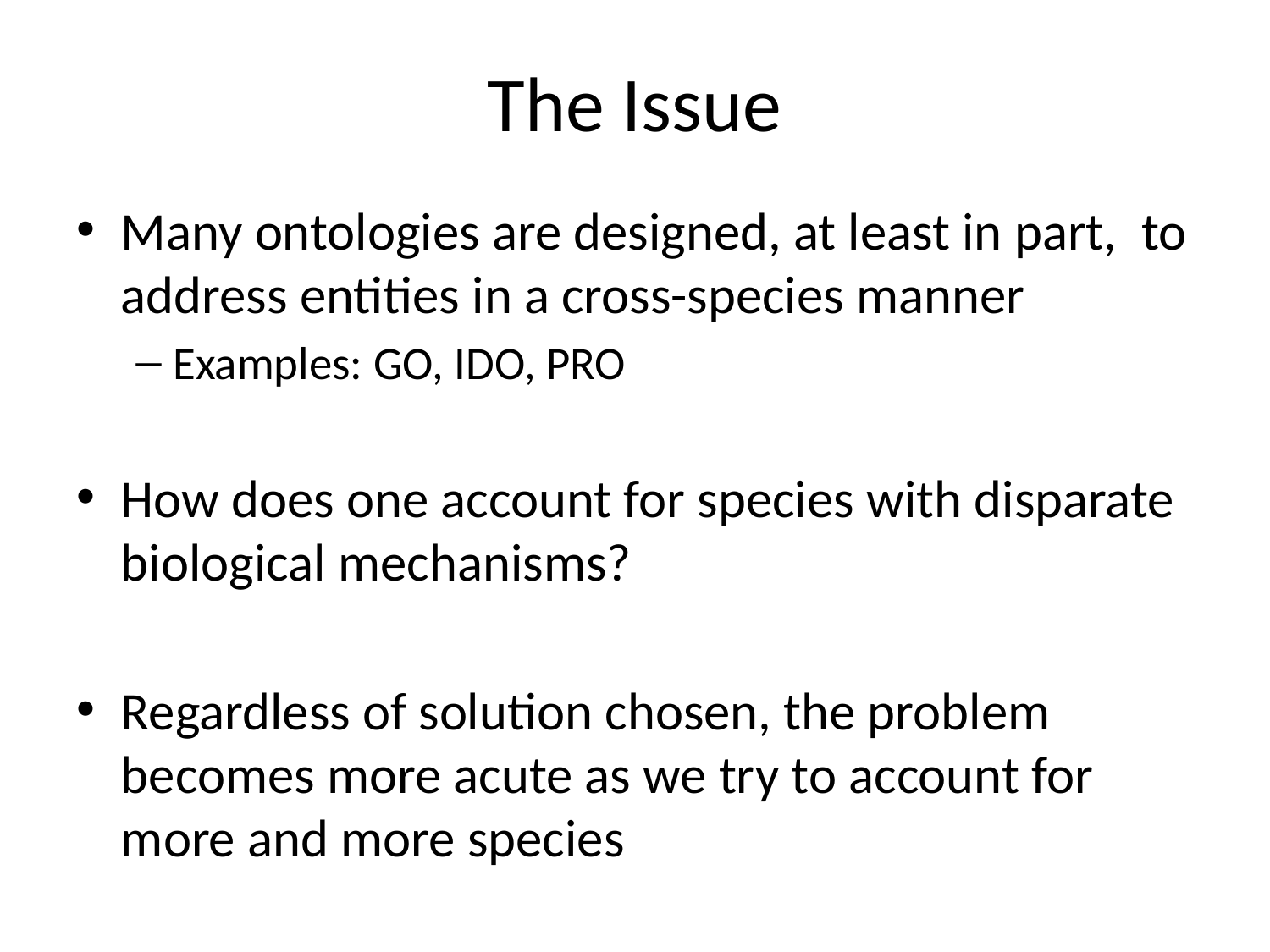

# The Issue
Many ontologies are designed, at least in part,  to address entities in a cross-species manner
Examples: GO, IDO, PRO

How does one account for species with disparate biological mechanisms?

Regardless of solution chosen, the problem becomes more acute as we try to account for more and more species